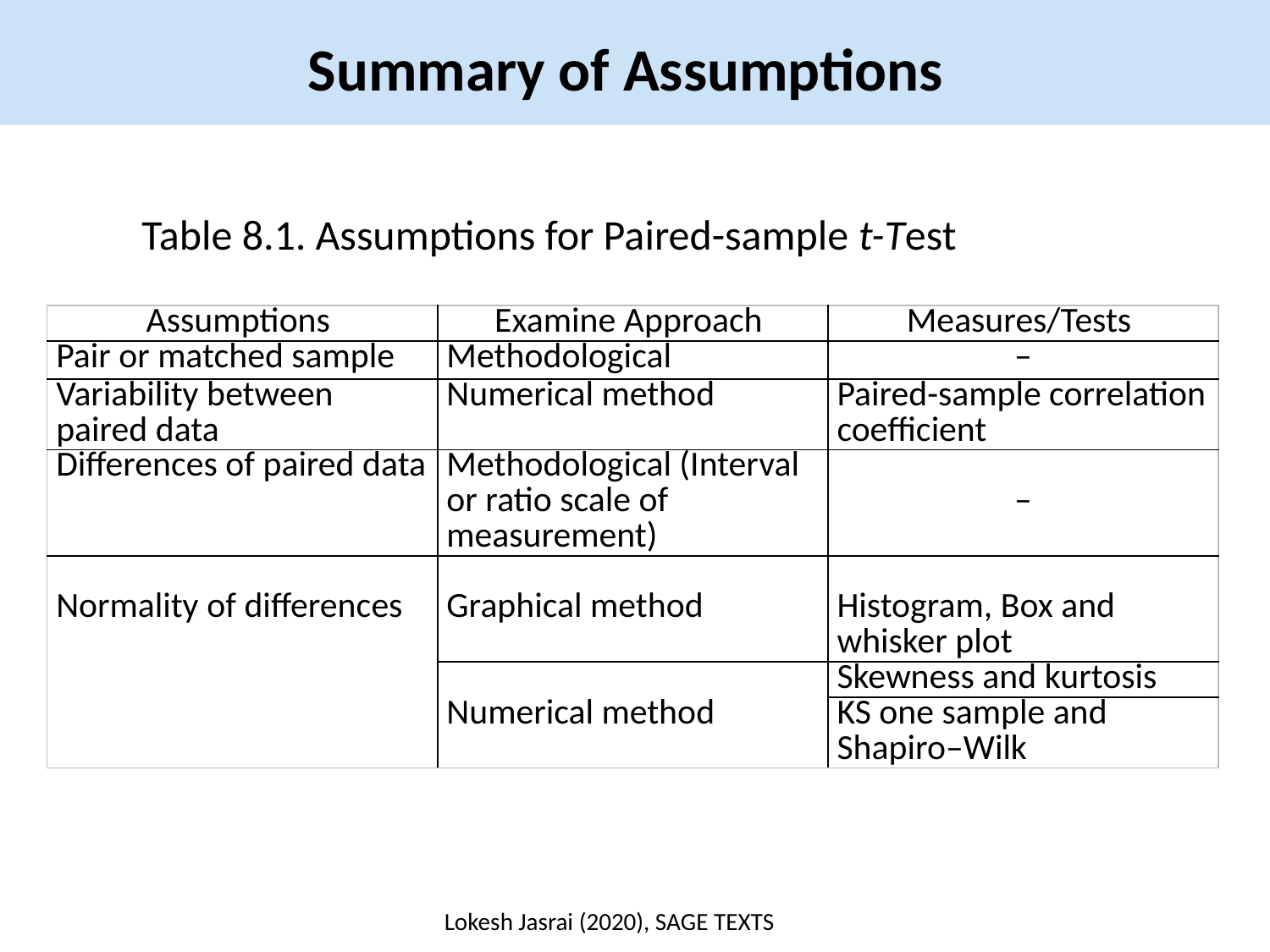

Summary of Assumptions
Table 8.1. Assumptions for Paired-sample t-Test
| Assumptions | Examine Approach | Measures/Tests |
| --- | --- | --- |
| Pair or matched sample | Methodological | – |
| Variability between paired data | Numerical method | Paired-sample correlation coefficient |
| Differences of paired data | Methodological (Interval or ratio scale of measurement) | – |
| Normality of differences | Graphical method | Histogram, Box and whisker plot |
|  | Numerical method | Skewness and kurtosis |
|  |  | KS one sample and Shapiro–Wilk |
Lokesh Jasrai (2020), SAGE TEXTS